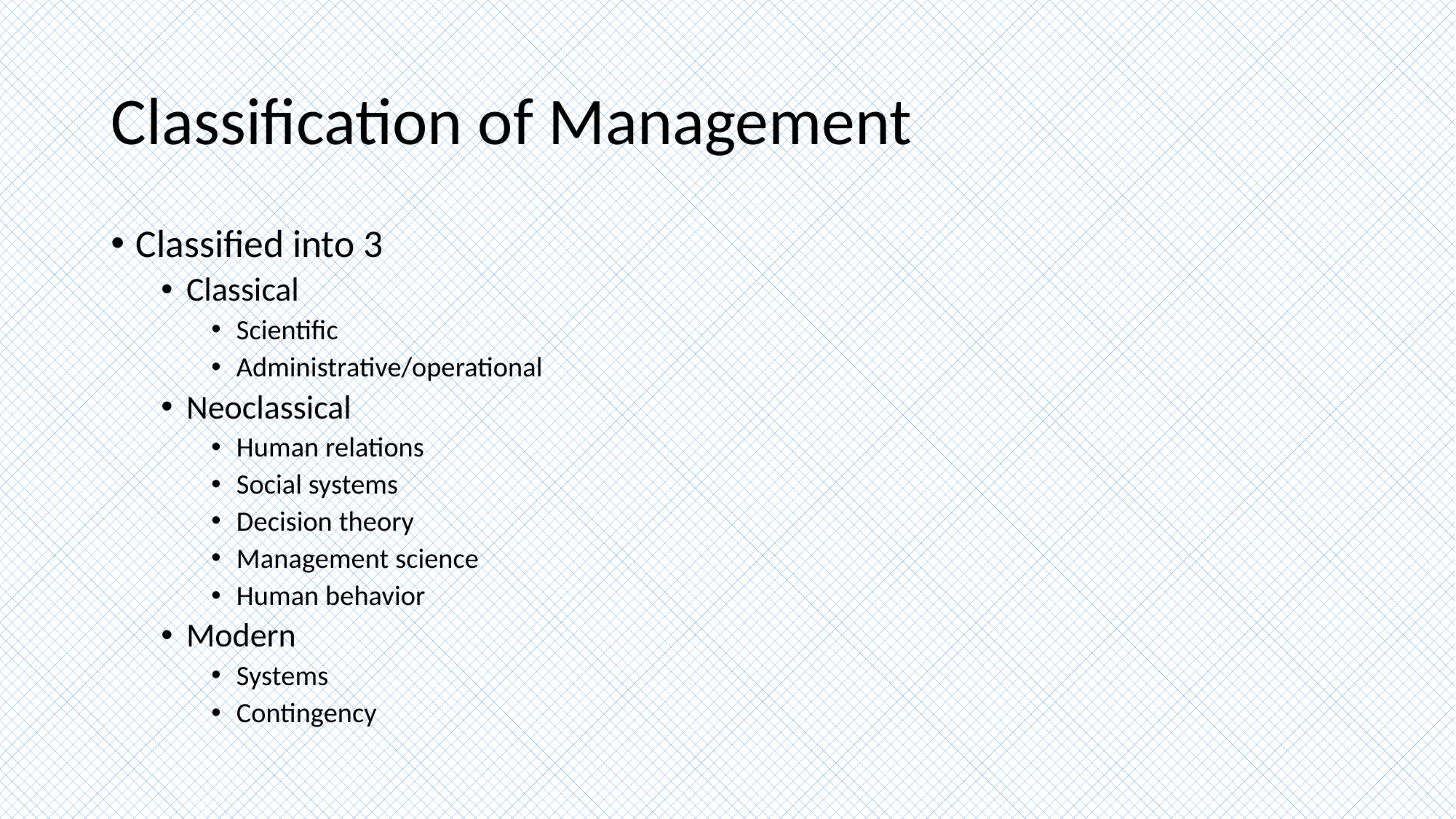

# Classification of Management
Classified into 3
Classical
Scientific
Administrative/operational
Neoclassical
Human relations
Social systems
Decision theory
Management science
Human behavior
Modern
Systems
Contingency